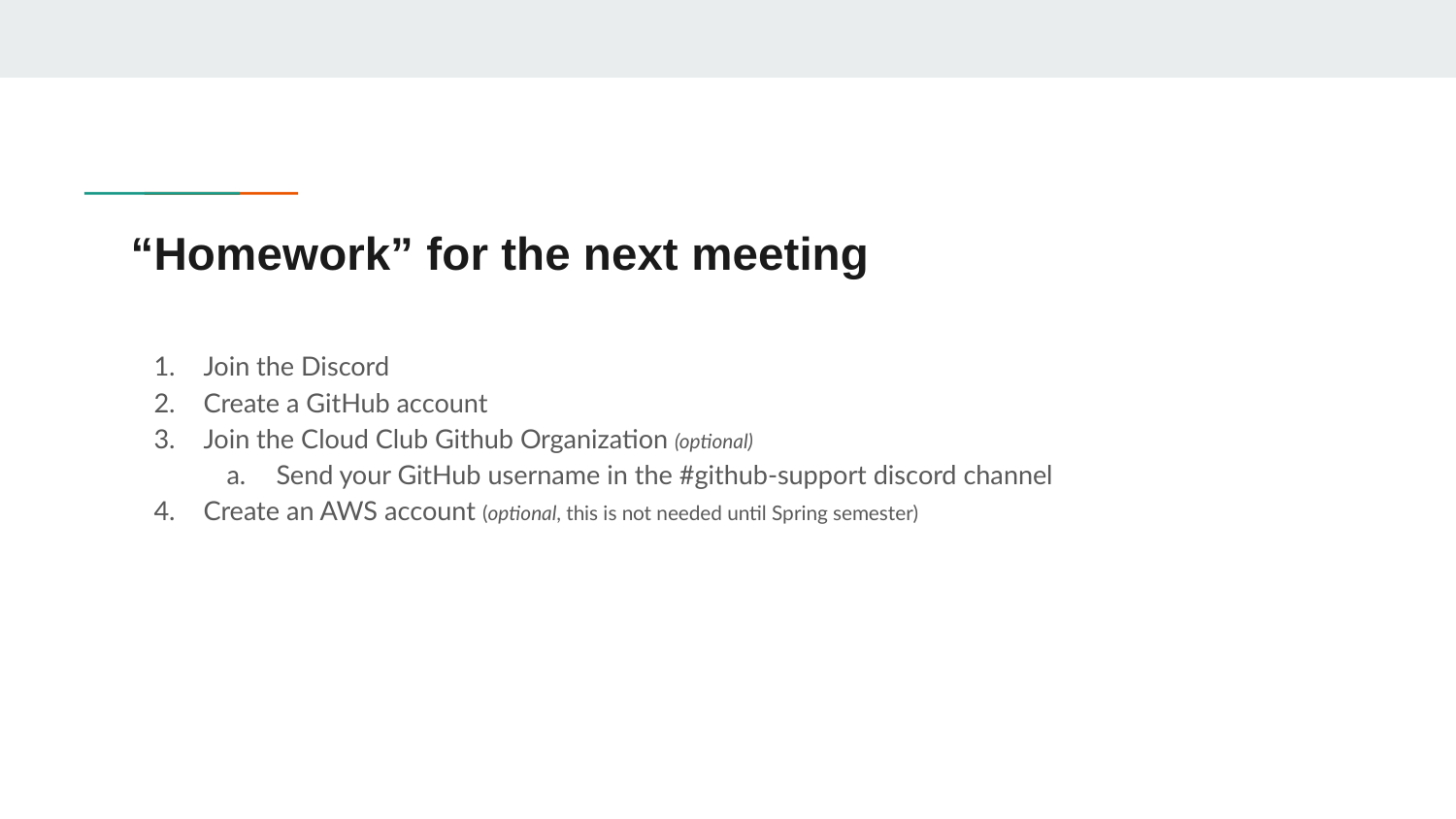

# “Homework” for the next meeting
Join the Discord
Create a GitHub account
Join the Cloud Club Github Organization (optional)
Send your GitHub username in the #github-support discord channel
Create an AWS account (optional, this is not needed until Spring semester)